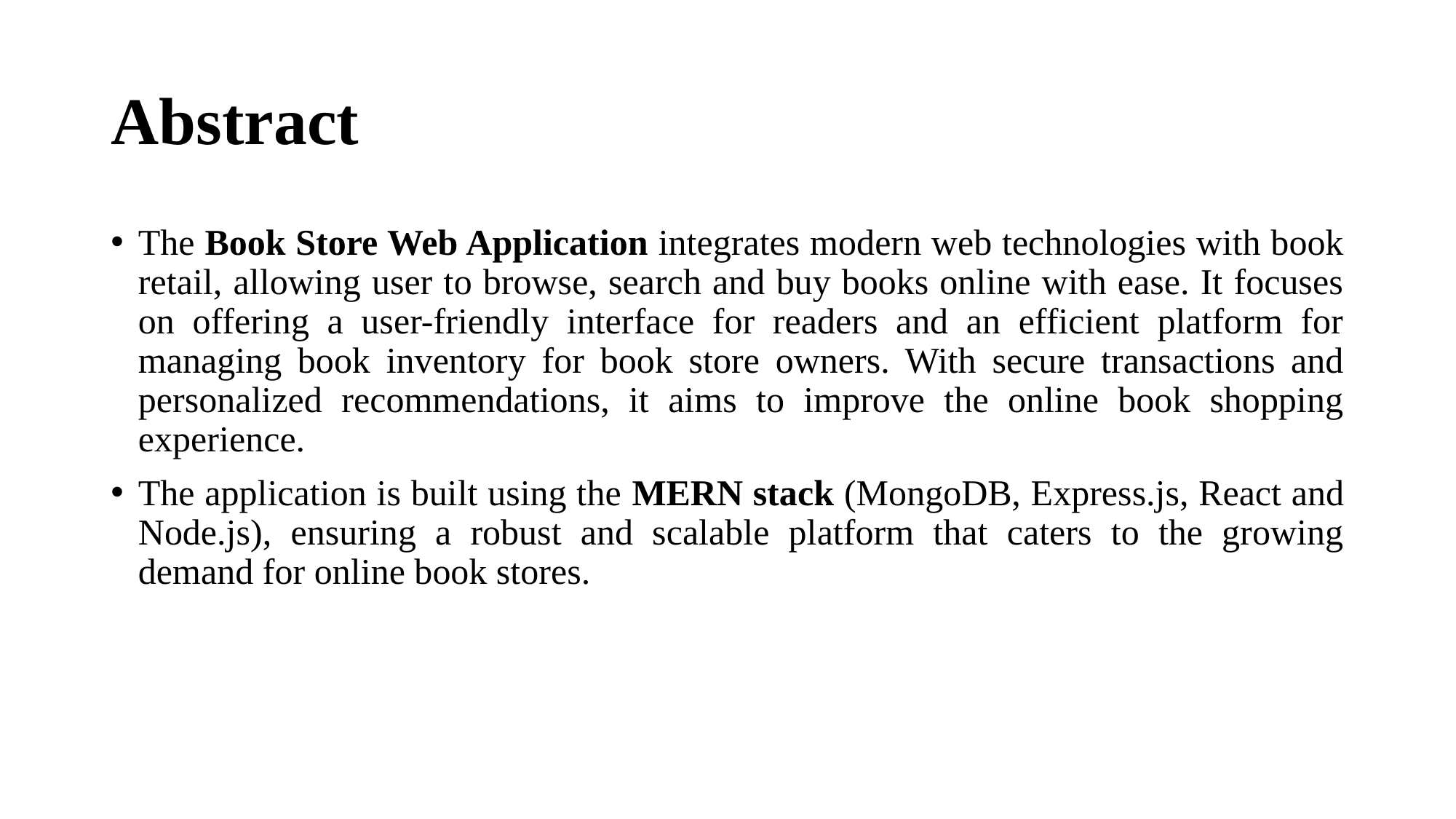

# Abstract
The Book Store Web Application integrates modern web technologies with book retail, allowing user to browse, search and buy books online with ease. It focuses on offering a user-friendly interface for readers and an efficient platform for managing book inventory for book store owners. With secure transactions and personalized recommendations, it aims to improve the online book shopping experience.
The application is built using the MERN stack (MongoDB, Express.js, React and Node.js), ensuring a robust and scalable platform that caters to the growing demand for online book stores.